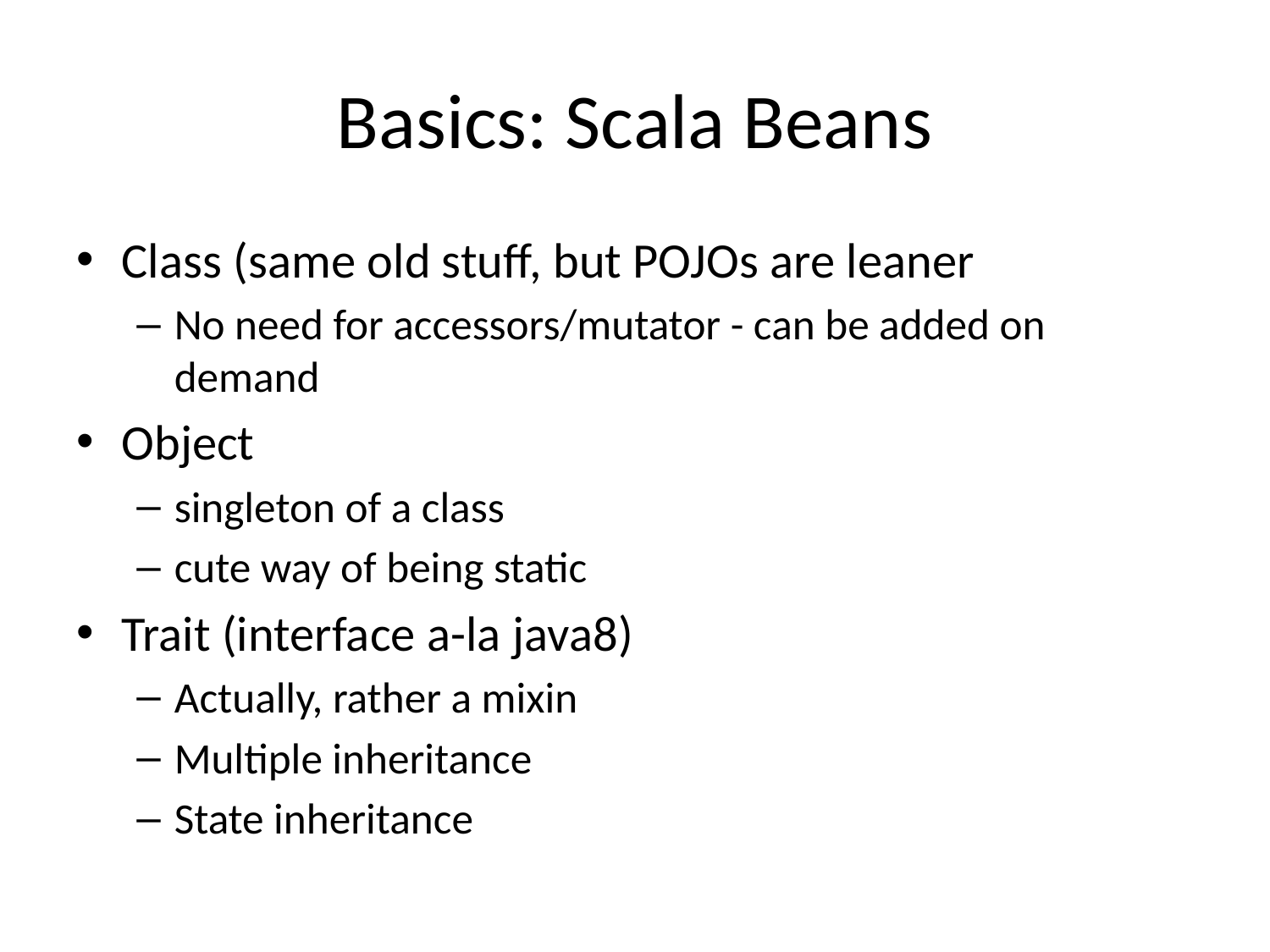

# Basics: Scala Beans
Class (same old stuff, but POJOs are leaner
No need for accessors/mutator - can be added on demand
Object
singleton of a class
cute way of being static
Trait (interface a-la java8)
Actually, rather a mixin
Multiple inheritance
State inheritance